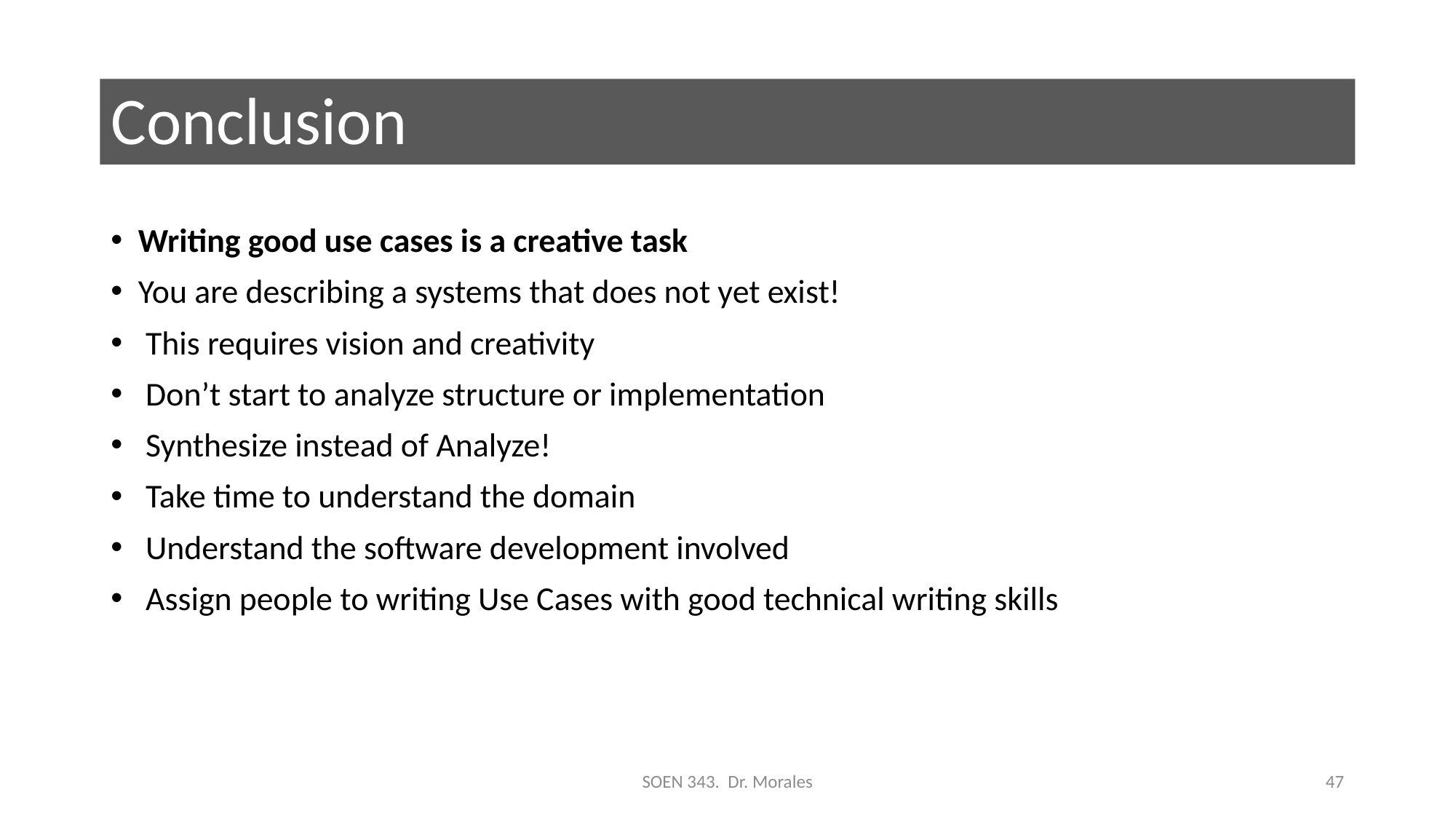

# Conclusion
Writing good use cases is a creative task
You are describing a systems that does not yet exist!
 This requires vision and creativity
 Don’t start to analyze structure or implementation
 Synthesize instead of Analyze!
 Take time to understand the domain
 Understand the software development involved
 Assign people to writing Use Cases with good technical writing skills
SOEN 343.  Dr. Morales
47